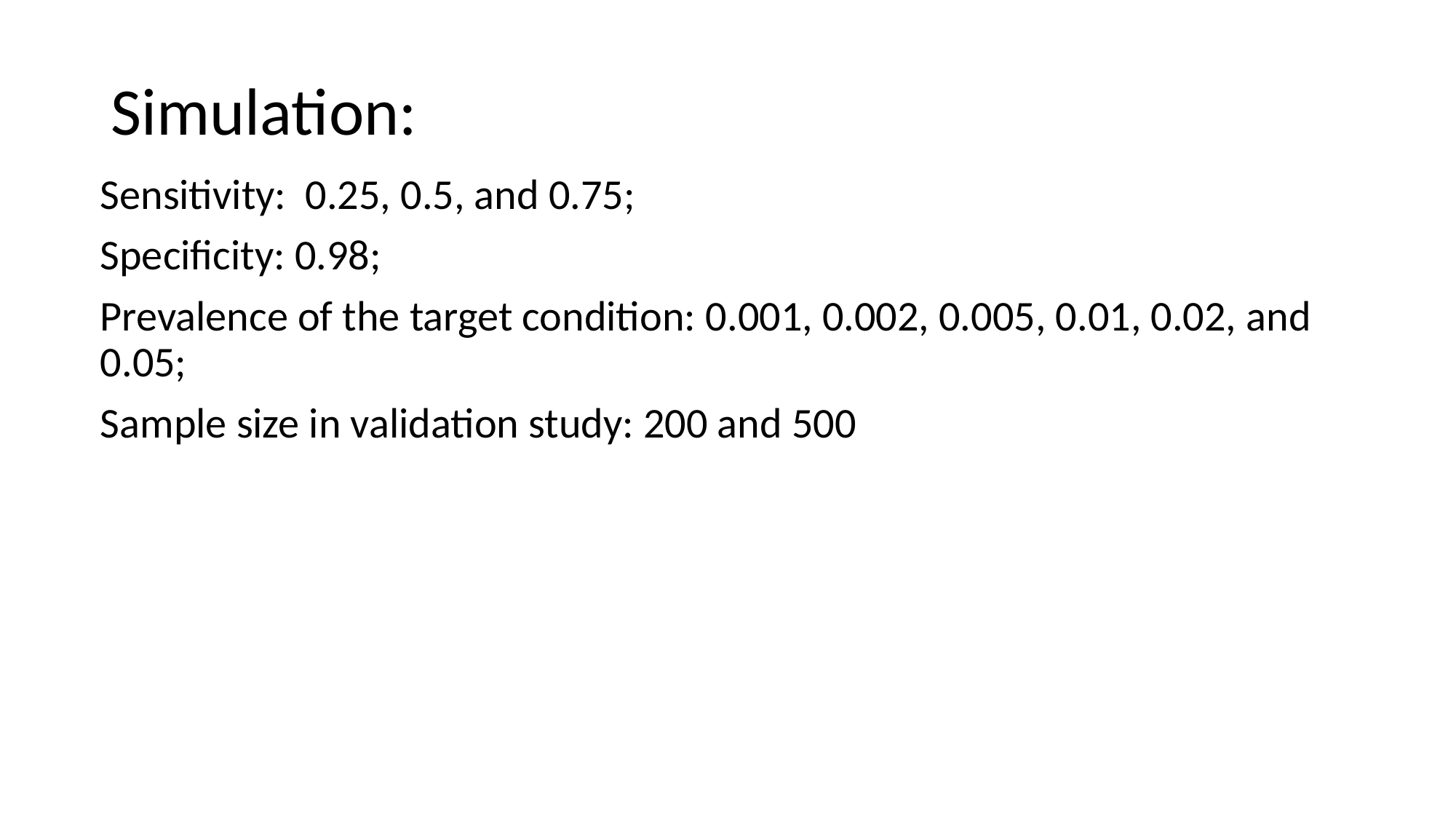

# Simulation:
Sensitivity:  0.25, 0.5, and 0.75;
Specificity: 0.98;
Prevalence of the target condition: 0.001, 0.002, 0.005, 0.01, 0.02, and 0.05;
Sample size in validation study: 200 and 500